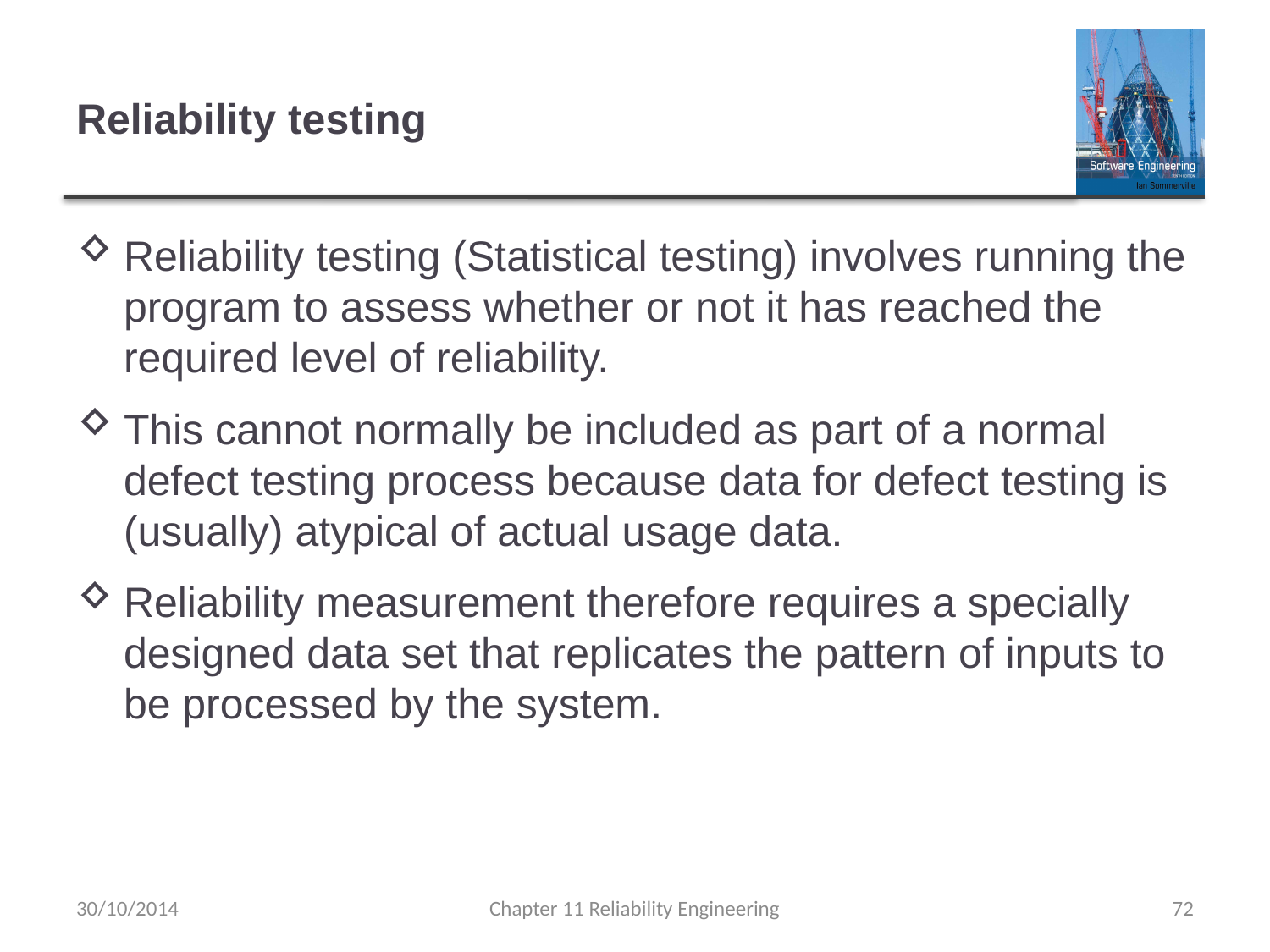

# Reliability testing
Reliability testing (Statistical testing) involves running the program to assess whether or not it has reached the required level of reliability.
This cannot normally be included as part of a normal defect testing process because data for defect testing is (usually) atypical of actual usage data.
Reliability measurement therefore requires a specially designed data set that replicates the pattern of inputs to be processed by the system.
30/10/2014
Chapter 11 Reliability Engineering
72